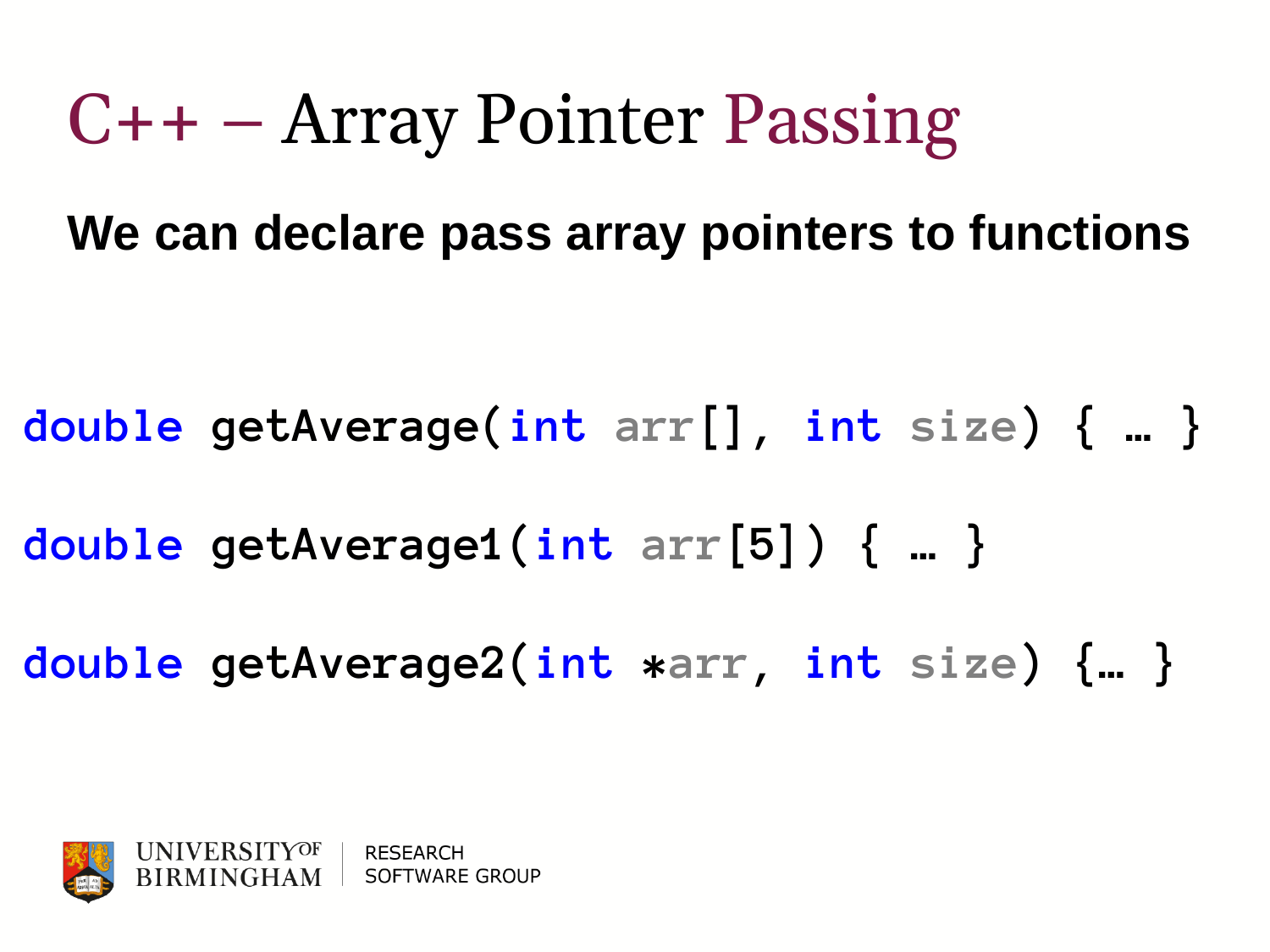

C++ – Array Pointer Passing
We can declare pass array pointers to functions
double getAverage(int arr[], int size) { … }

double getAverage1(int arr[5]) { … }

double getAverage2(int *arr, int size) {… }